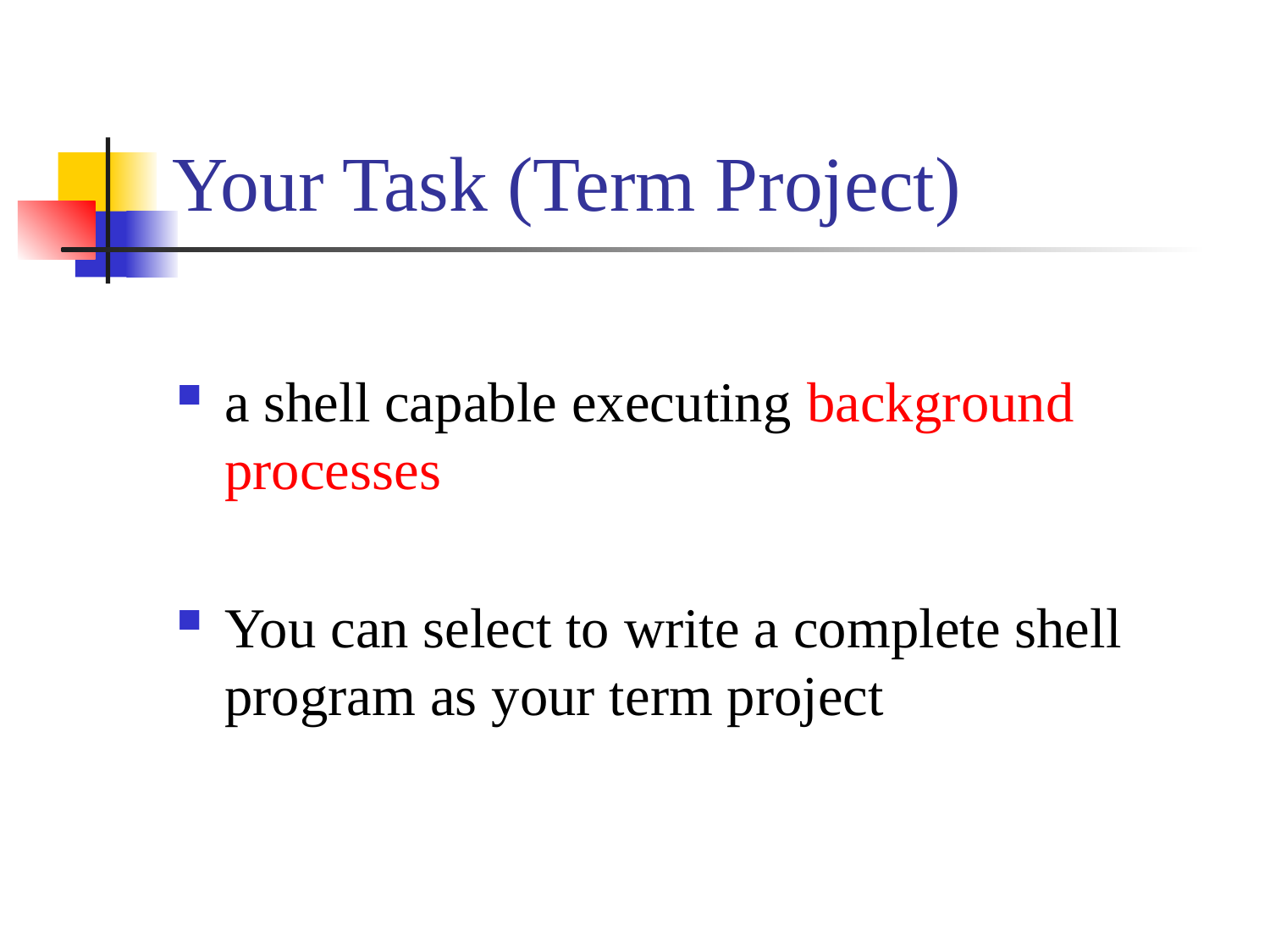

# Your Task (Term Project)

a shell capable executing background processes

You can select to write a complete shell program as your term project